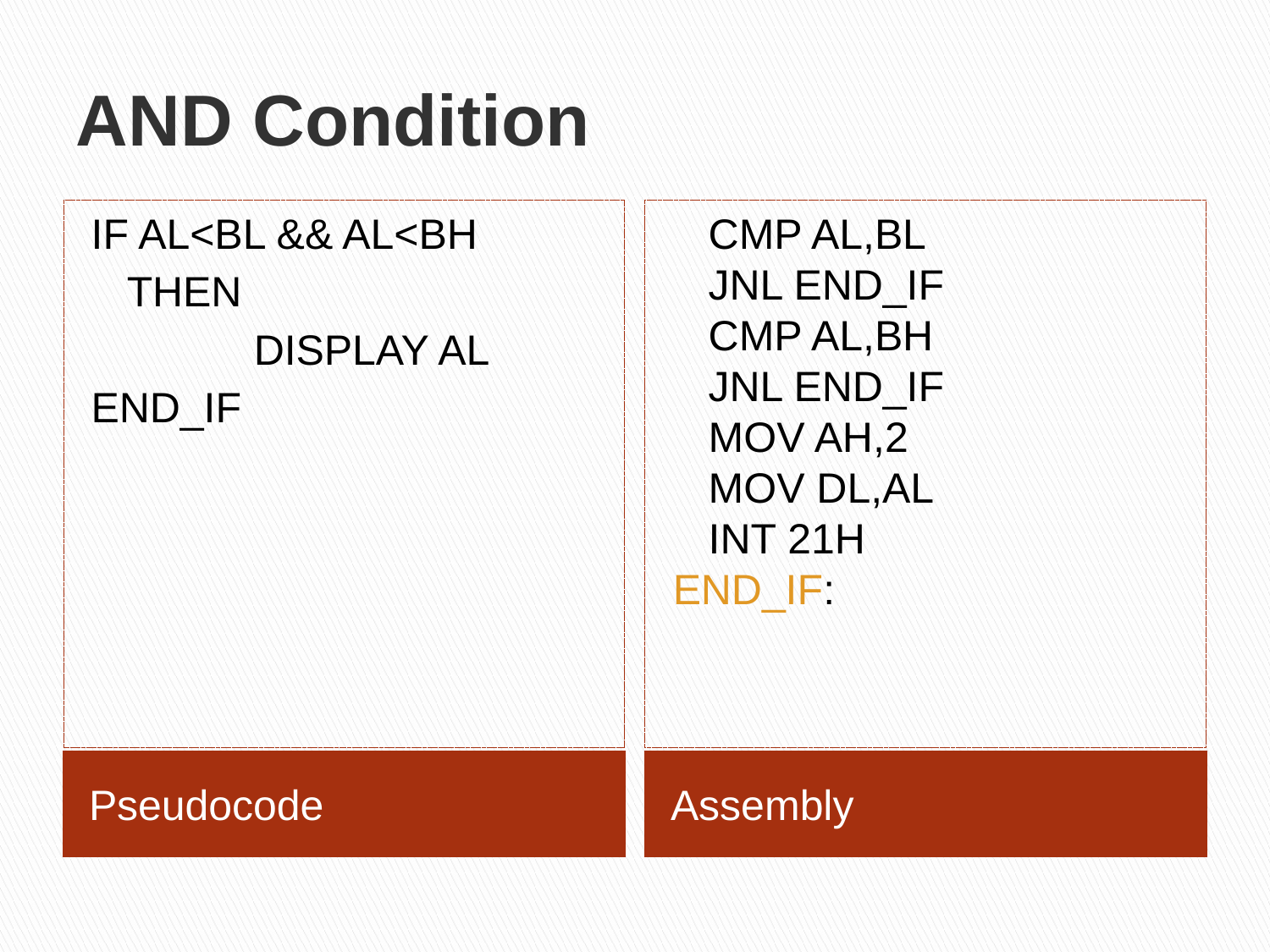

# AND Condition
IF AL<BL && AL<BH
	THEN
		DISPLAY AL
END_IF
	CMP AL,BL
	JNL END_IF
	CMP AL,BH
	JNL END_IF
	MOV AH,2
	MOV DL,AL
	INT 21H
END_IF:
Pseudocode
Assembly